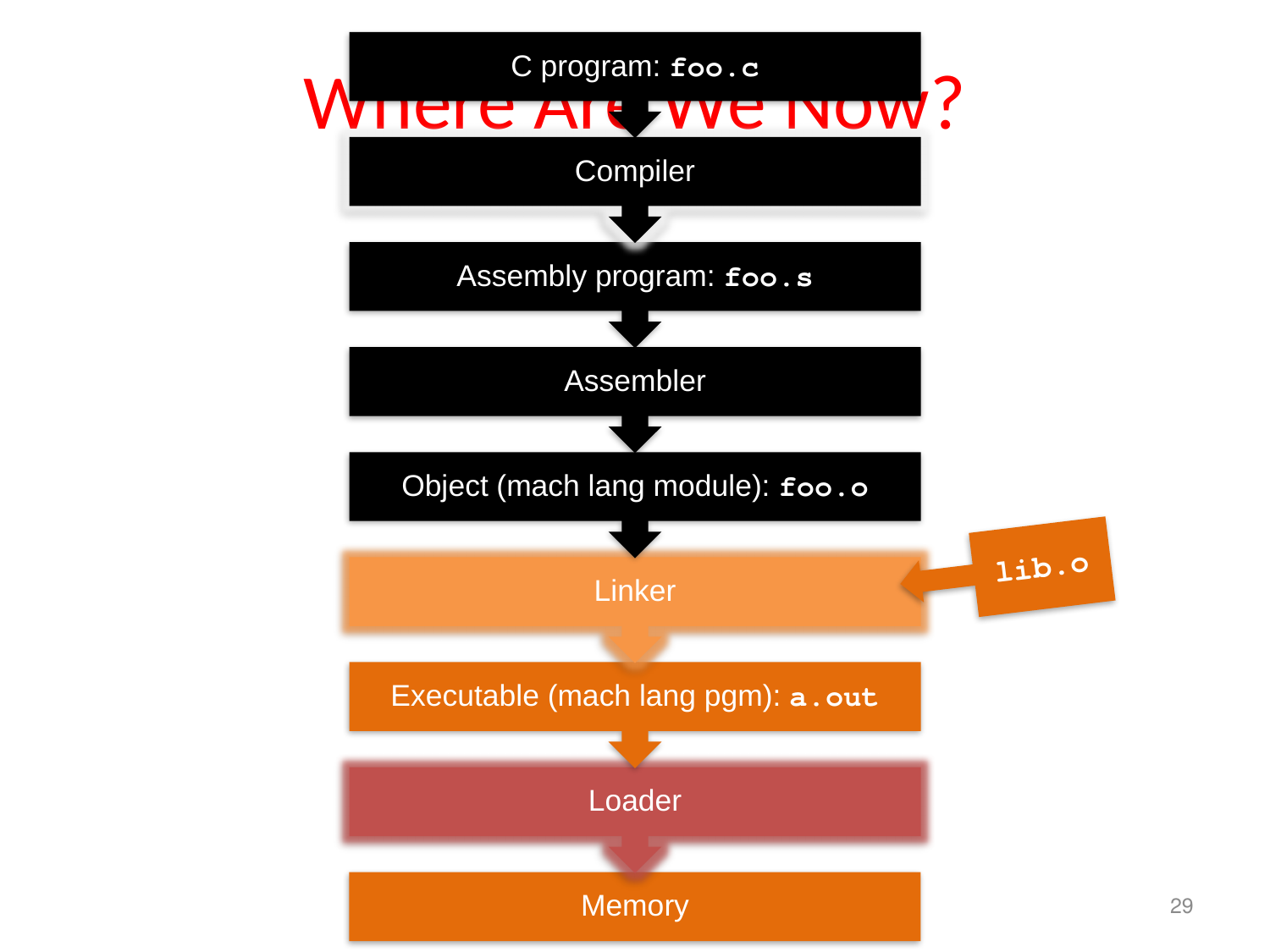

Memory
Loader
Executable (mach lang pgm): a.out
Linker
Object (mach lang module): foo.o
Assembler
Assembly program: foo.s
Compiler
C program: foo.c
# Where Are We Now?
lib.o
29